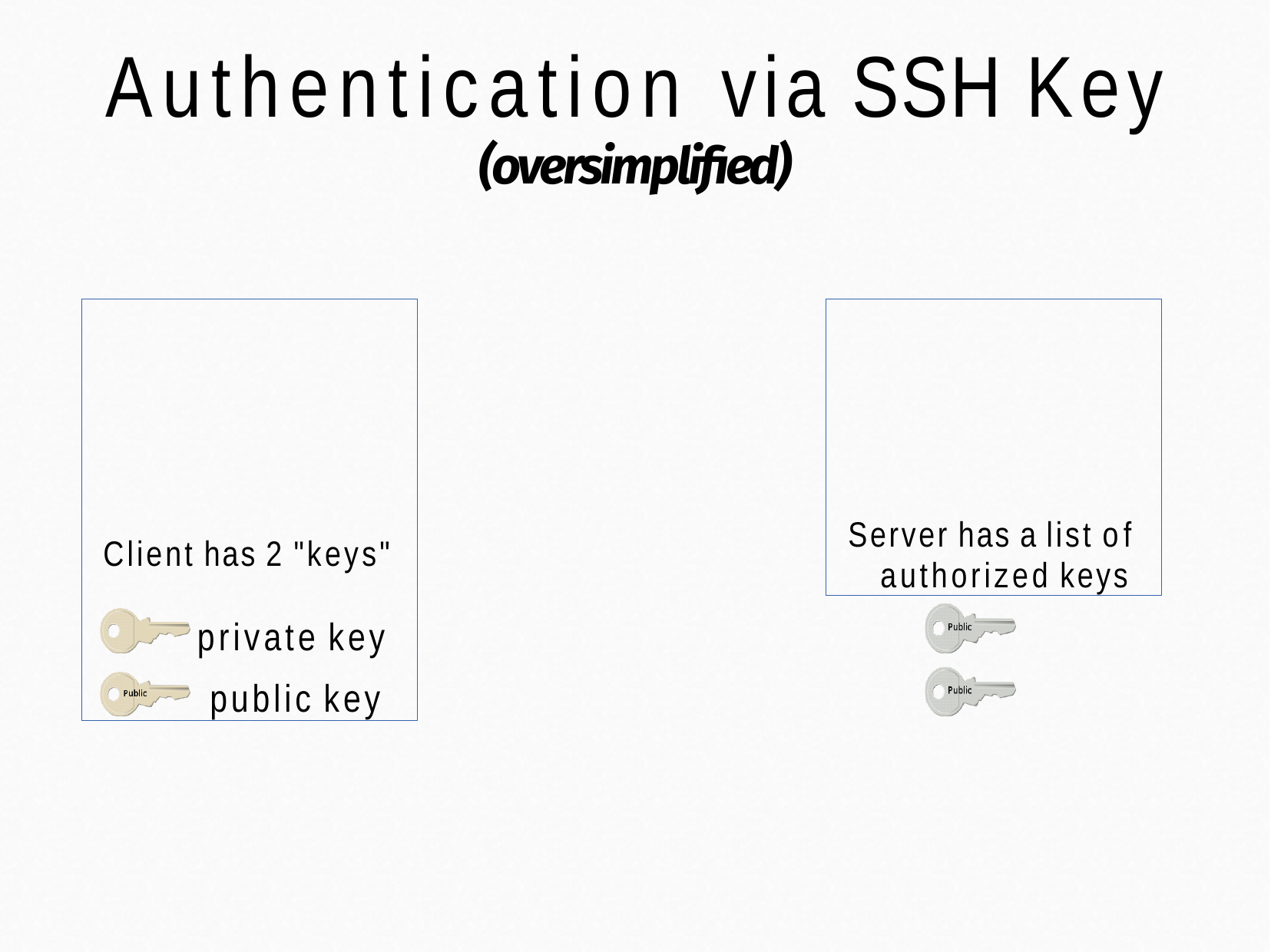

# Authentication via SSH Key
(oversimplified)

Client has 2 "keys"
private key  public key

Server has a list of  authorized keys